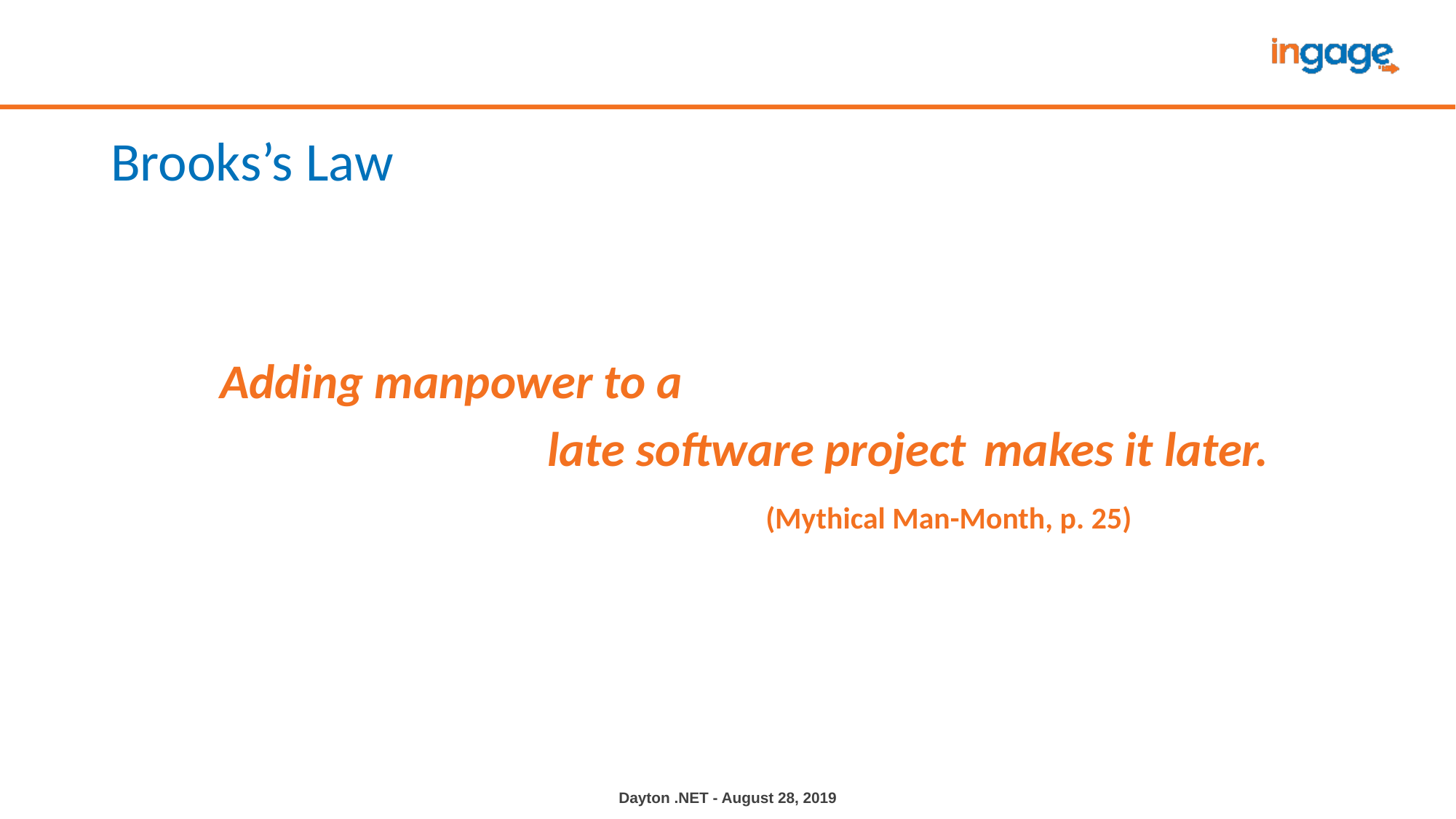

# Brooks’s Law

	Adding manpower to a
				late software project 	makes it later.
						(Mythical Man-Month, p. 25)
Dayton .NET - August 28, 2019